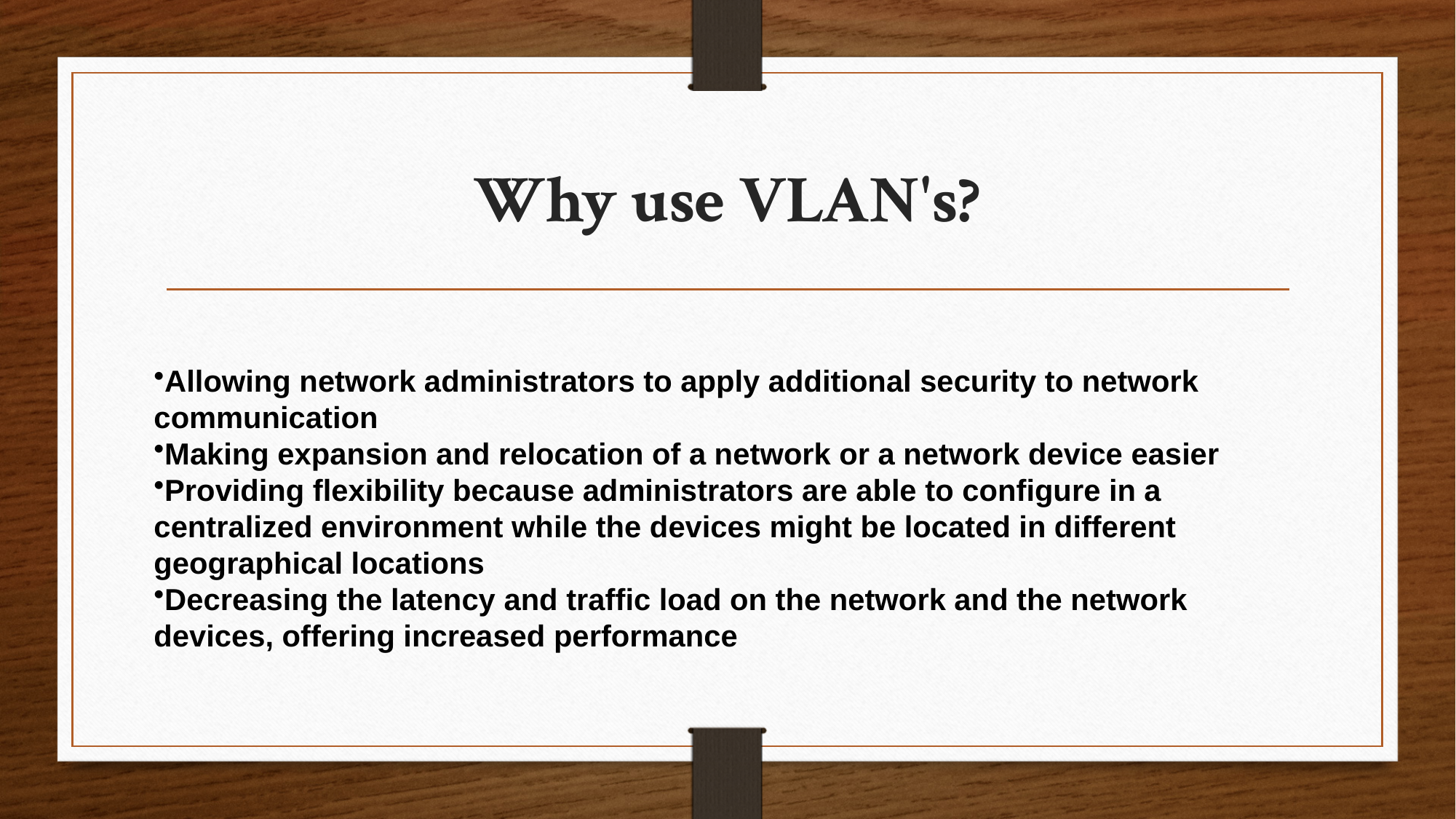

# Why use VLAN's?

Allowing network administrators to apply additional security to network communication
Making expansion and relocation of a network or a network device easier
Providing flexibility because administrators are able to configure in a centralized environment while the devices might be located in different geographical locations
Decreasing the latency and traffic load on the network and the network devices, offering increased performance